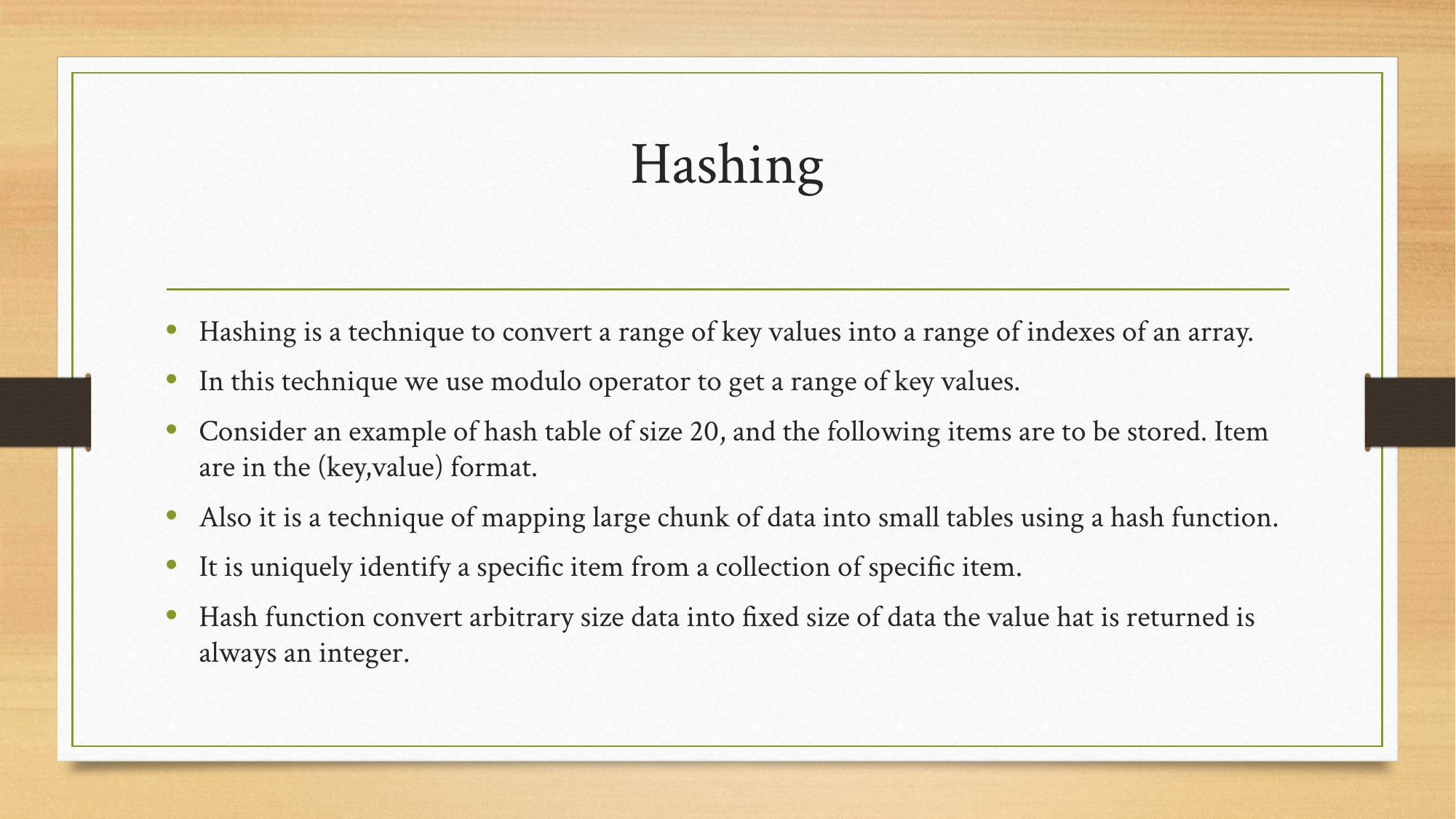

# Hashing
Hashing is a technique to convert a range of key values into a range of indexes of an array.
In this technique we use modulo operator to get a range of key values.
Consider an example of hash table of size 20, and the following items are to be stored. Item are in the (key,value) format.
Also it is a technique of mapping large chunk of data into small tables using a hash function.
It is uniquely identify a specific item from a collection of specific item.
Hash function convert arbitrary size data into fixed size of data the value hat is returned is always an integer.